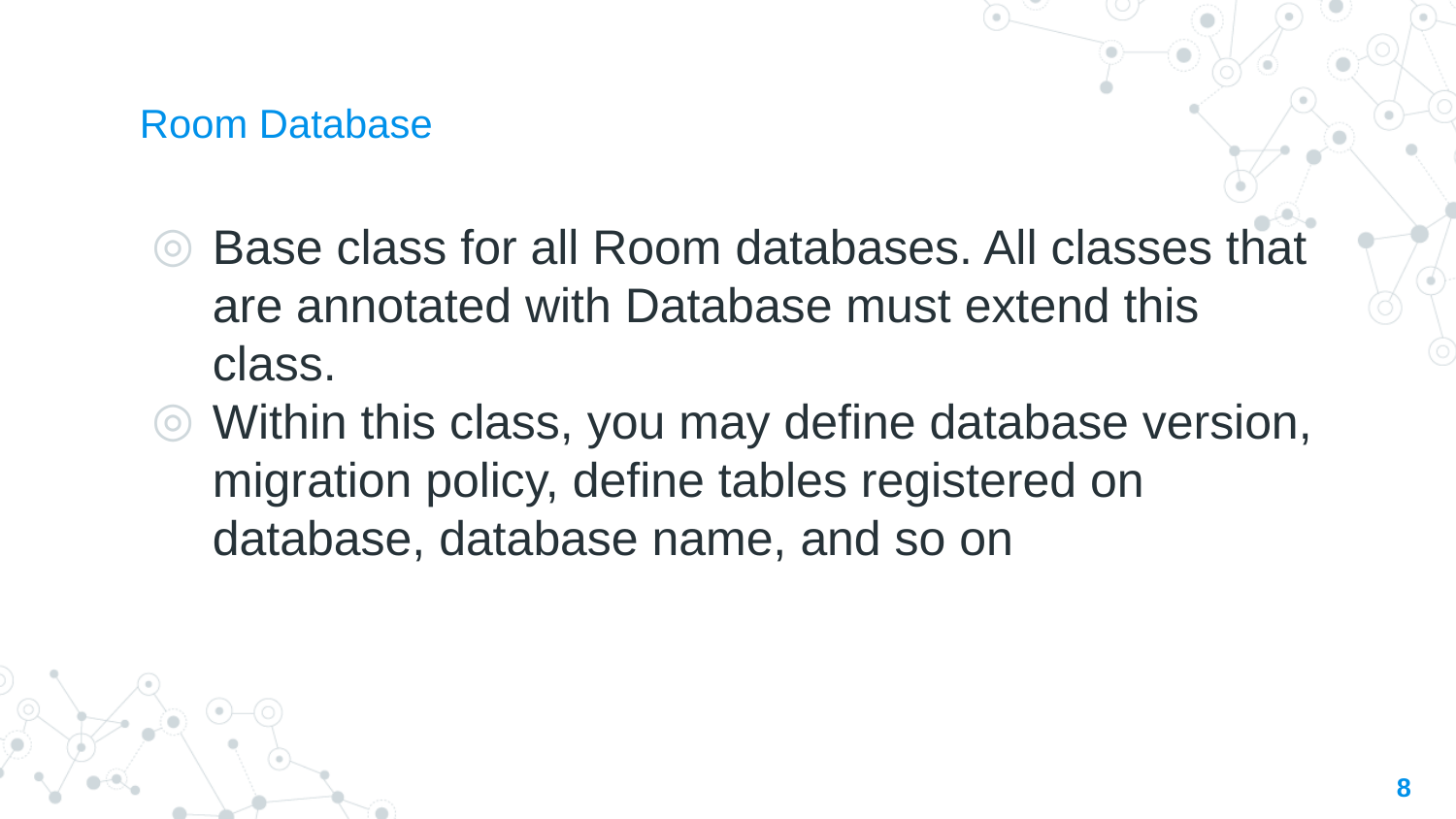

# Room Database
Base class for all Room databases. All classes that are annotated with Database must extend this class.
Within this class, you may define database version, migration policy, define tables registered on database, database name, and so on
8